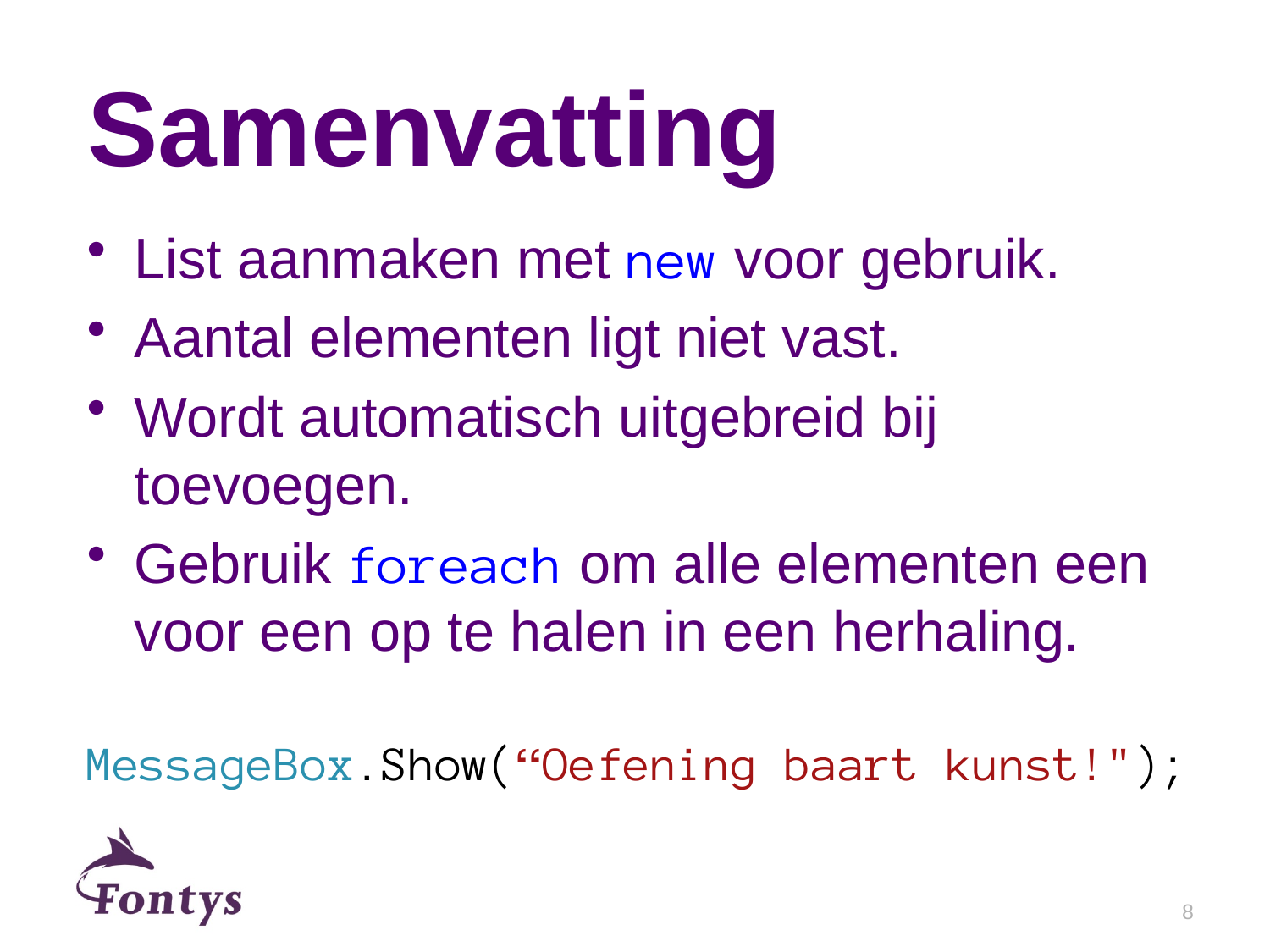

# Samenvatting
List aanmaken met new voor gebruik.
Aantal elementen ligt niet vast.
Wordt automatisch uitgebreid bij toevoegen.
Gebruik foreach om alle elementen een voor een op te halen in een herhaling.

MessageBox.Show(“Oefening baart kunst!");
8